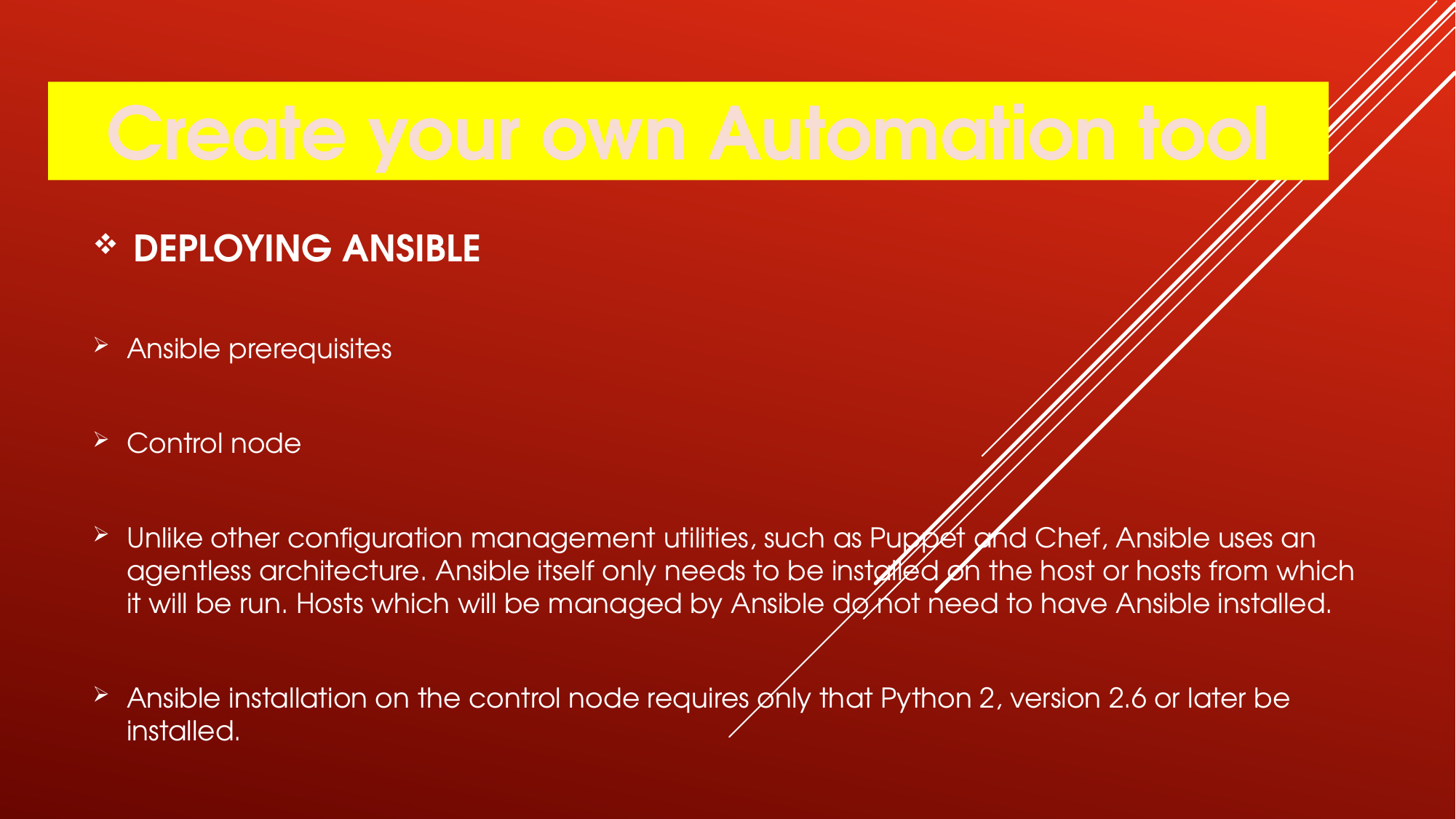

Create your own Automation tool
DEPLOYING ANSIBLE

Ansible prerequisites

Control node

Unlike other configuration management utilities, such as Puppet and Chef, Ansible uses an agentless architecture. Ansible itself only needs to be installed on the host or hosts from which it will be run. Hosts which will be managed by Ansible do not need to have Ansible installed.

Ansible installation on the control node requires only that Python 2, version 2.6 or later be installed.